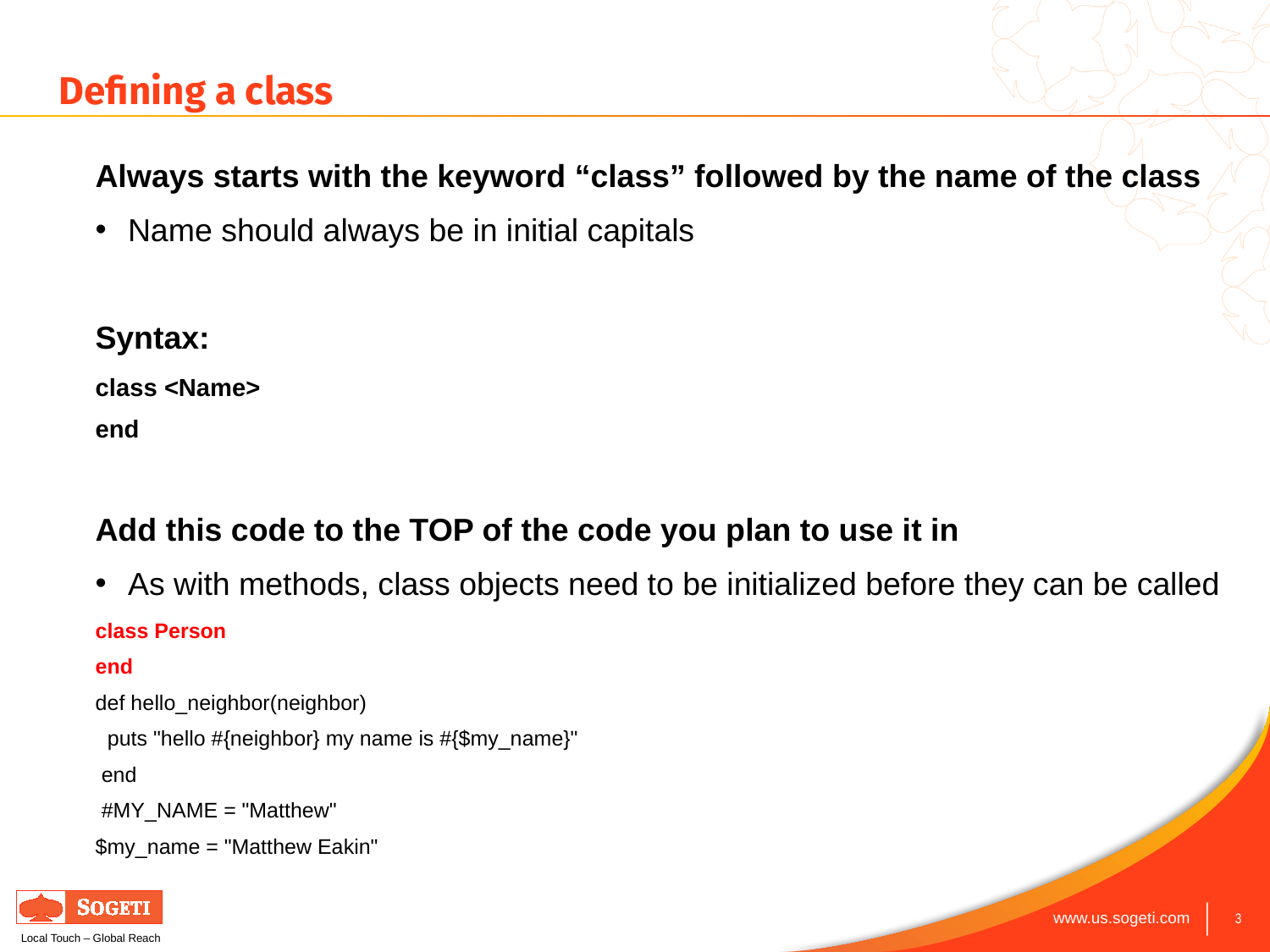

Defining a class
Always starts with the keyword “class” followed by the name of the class
Name should always be in initial capitals

Syntax:
class <Name>
end

Add this code to the TOP of the code you plan to use it in
As with methods, class objects need to be initialized before they can be called
class Person
end
def hello_neighbor(neighbor)
  puts "hello #{neighbor} my name is #{$my_name}"
 end
 #MY_NAME = "Matthew"
$my_name = "Matthew Eakin"